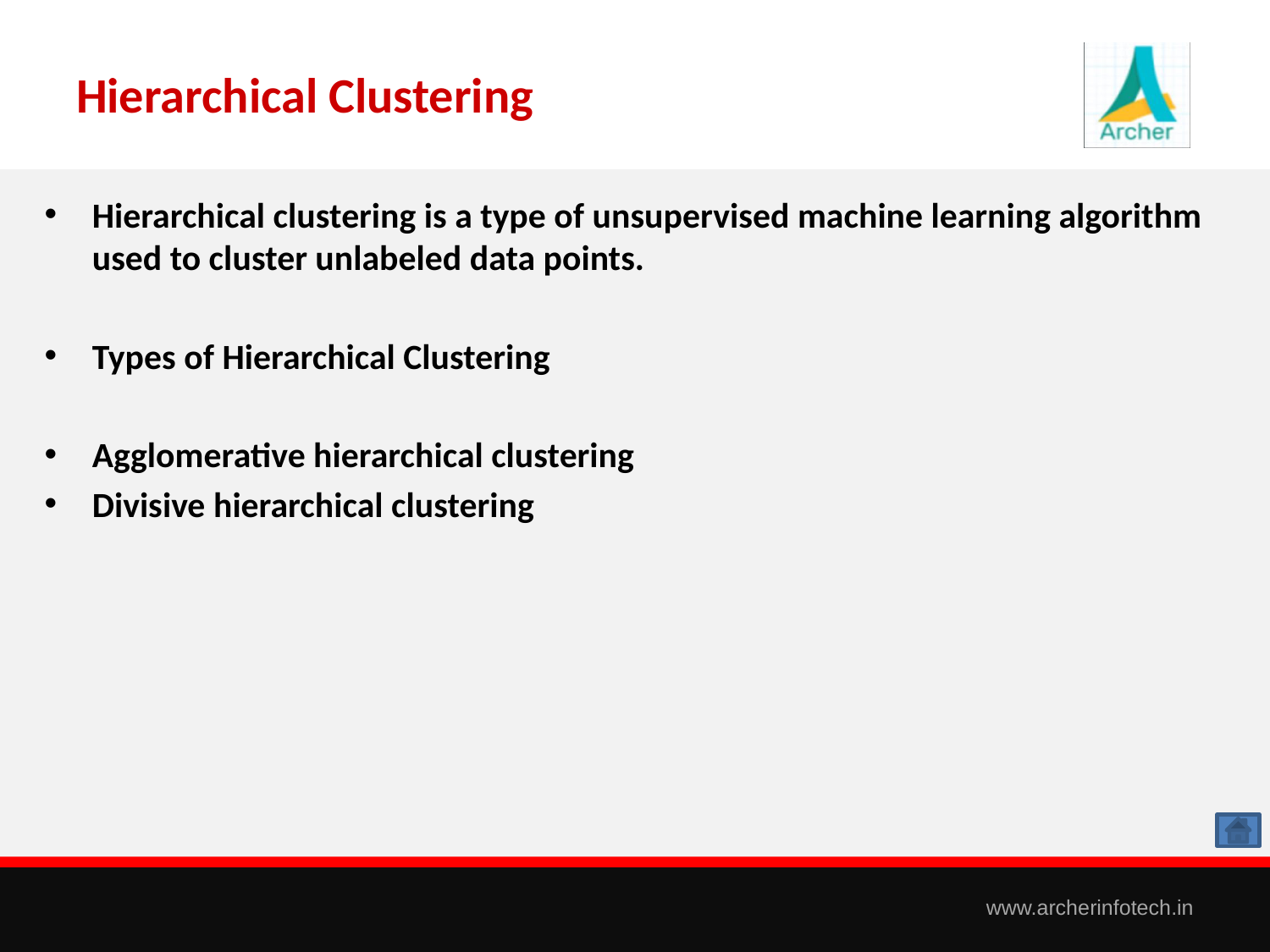

# Hierarchical Clustering
Hierarchical clustering is a type of unsupervised machine learning algorithm used to cluster unlabeled data points.

Types of Hierarchical Clustering

Agglomerative hierarchical clustering
Divisive hierarchical clustering